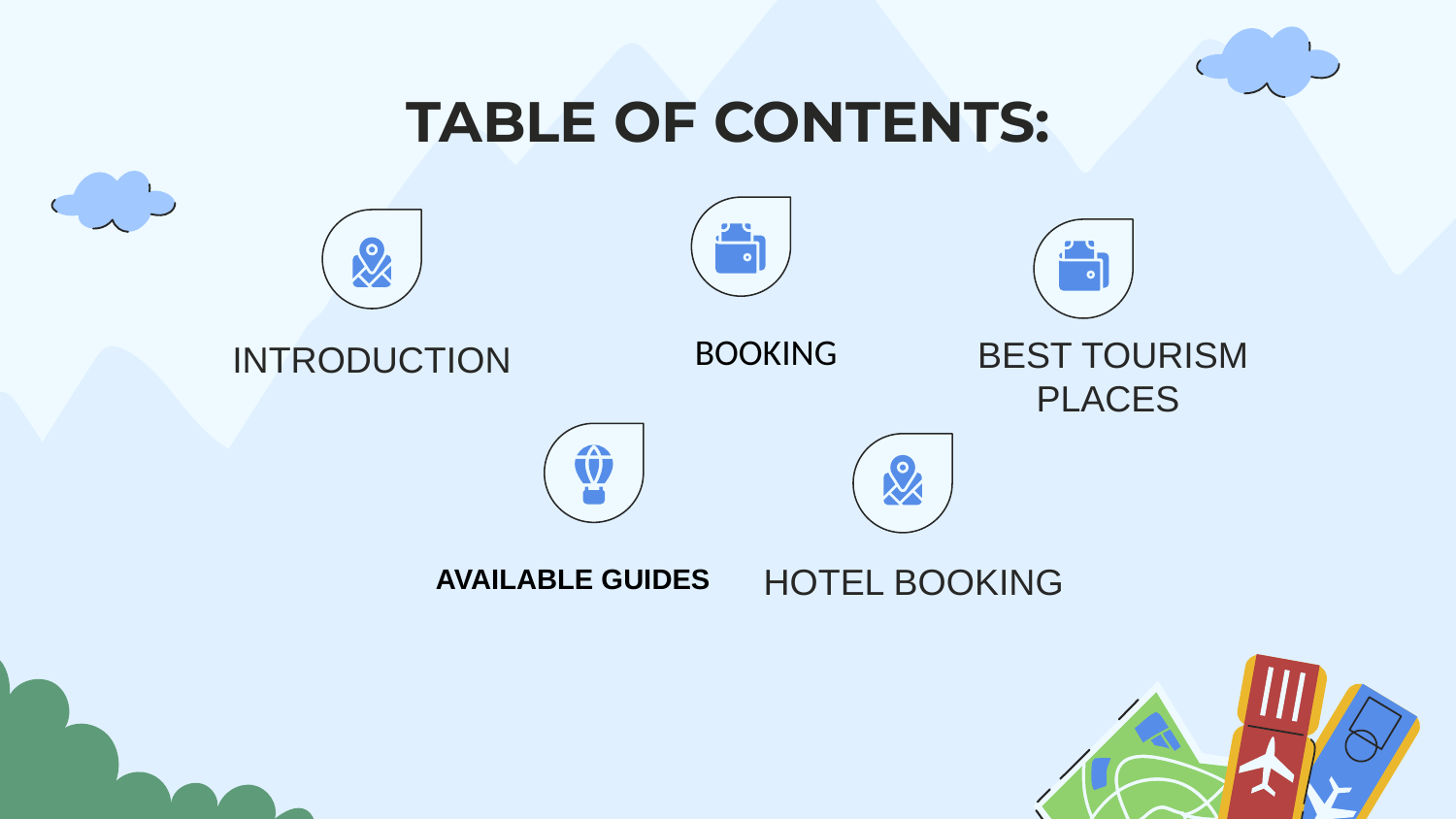

# TABLE OF CONTENTS:

BOOKING
INTRODUCTION
BEST TOURISM PLACES

HOTEL BOOKING
AVAILABLE GUIDES